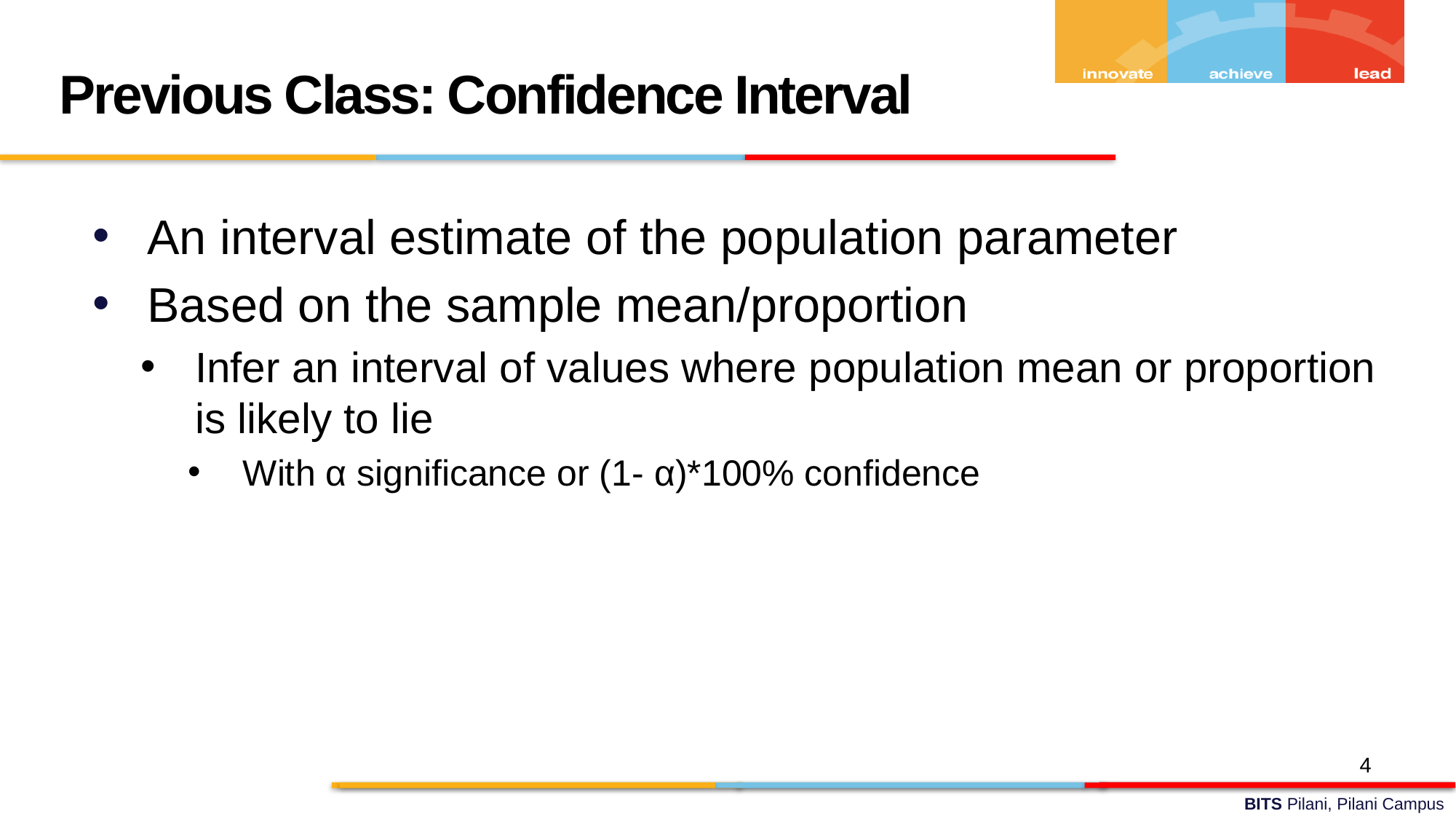

Previous Class: Confidence Interval
An interval estimate of the population parameter
Based on the sample mean/proportion
Infer an interval of values where population mean or proportion is likely to lie
With α significance or (1- α)*100% confidence

4